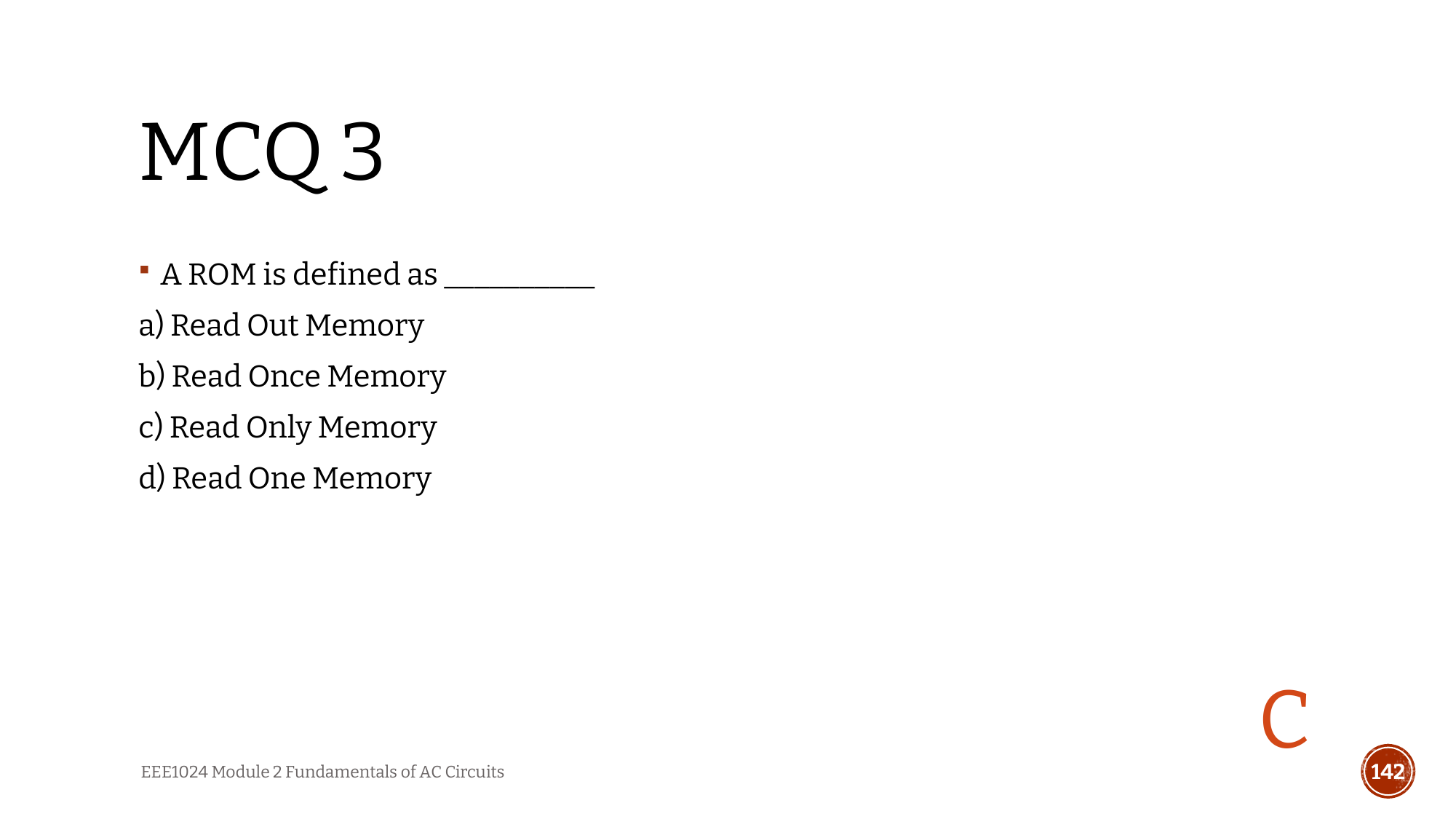

# MCQ 3
A ROM is defined as __________
a) Read Out Memory
b) Read Once Memory
c) Read Only Memory
d) Read One Memory
C
EEE1024 Module 2 Fundamentals of AC Circuits
142